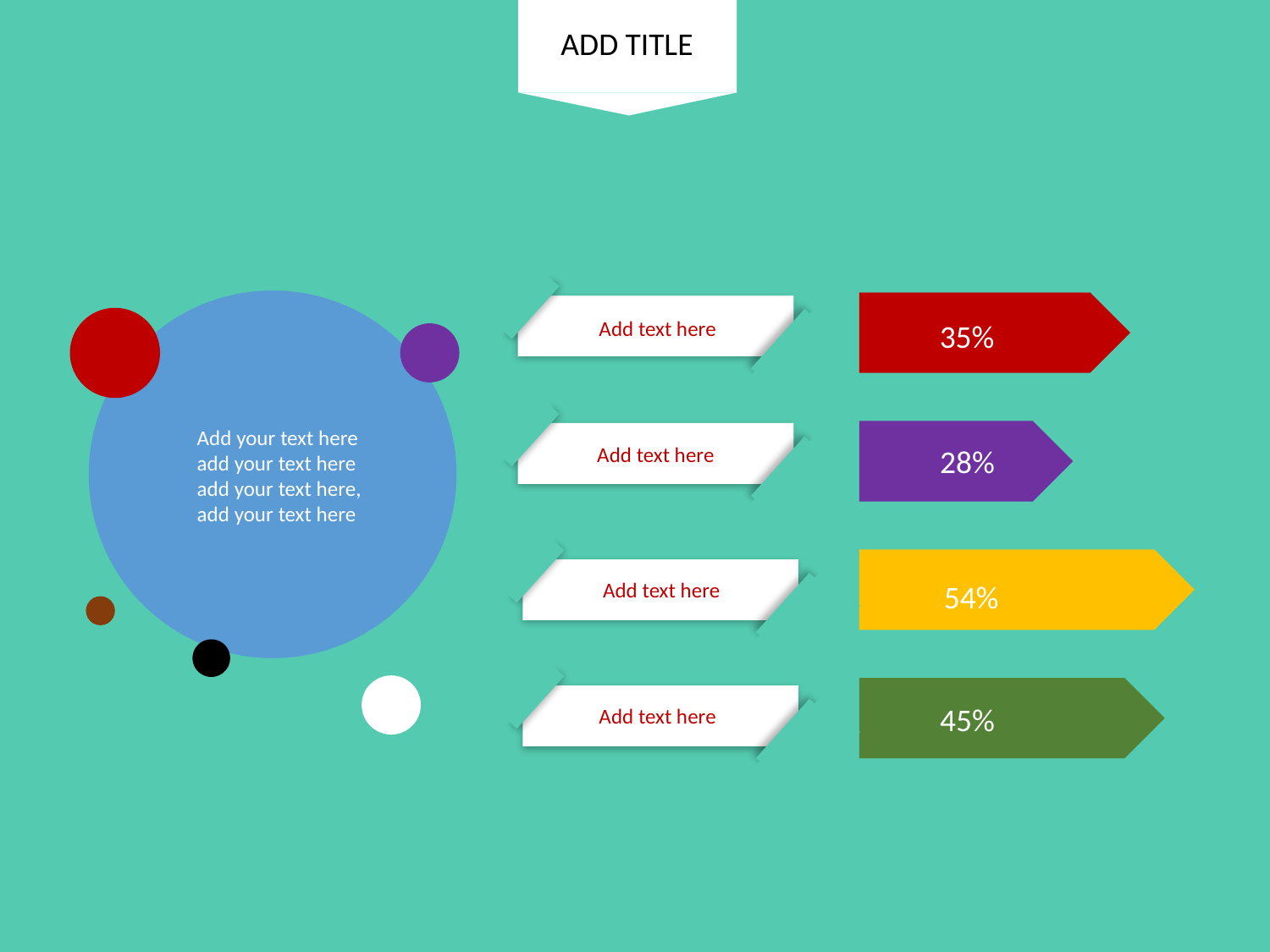

ADD TITLE

Add text here

Add text here

Add text here

Add text here

35%
Add your text here add your text here add your text here, add your text here
28%
54%
45%